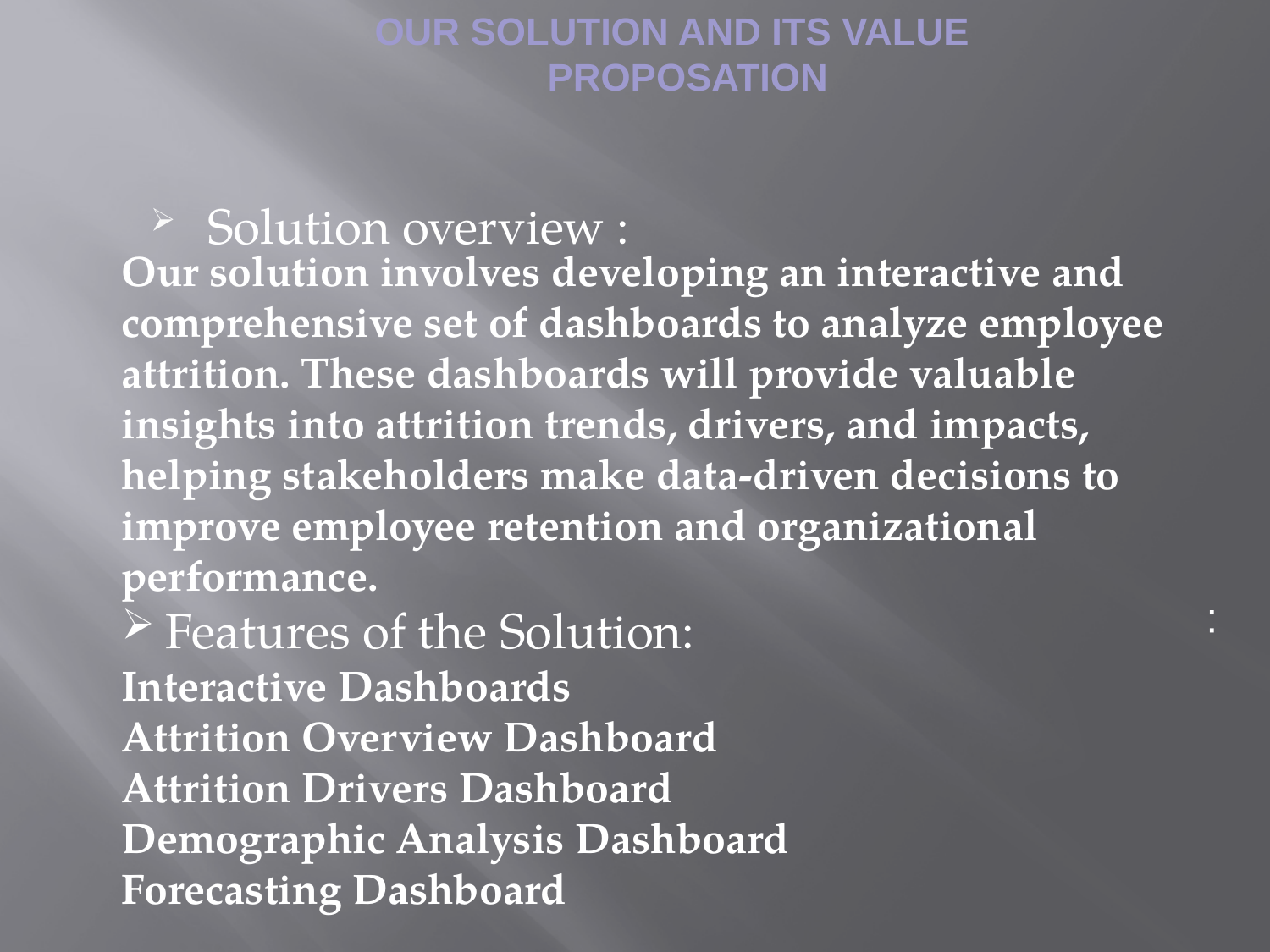

# OUR SOLUTION AND ITS VALUE PROPOSATION
Solution overview :
Our solution involves developing an interactive and      comprehensive set of dashboards to analyze employee attrition. These dashboards will provide valuable insights into attrition trends, drivers, and impacts, helping stakeholders make data-driven decisions to improve employee retention and organizational performance.
 Features of the Solution:
Interactive Dashboards
Attrition Overview Dashboard
Attrition Drivers Dashboard
Demographic Analysis Dashboard
Forecasting Dashboard

: